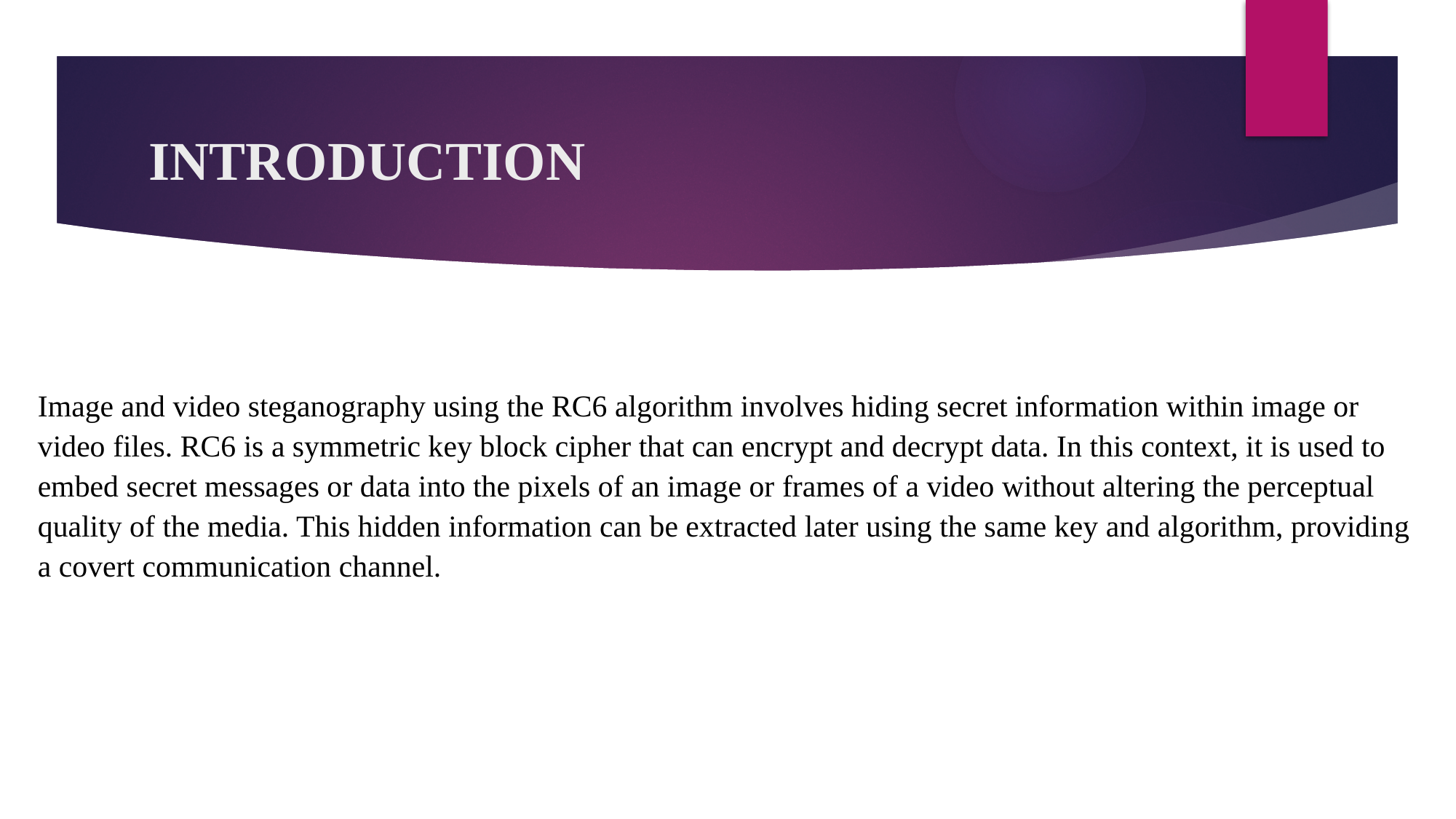

# INTRODUCTION
Image and video steganography using the RC6 algorithm involves hiding secret information within image or video files. RC6 is a symmetric key block cipher that can encrypt and decrypt data. In this context, it is used to embed secret messages or data into the pixels of an image or frames of a video without altering the perceptual quality of the media. This hidden information can be extracted later using the same key and algorithm, providing a covert communication channel.